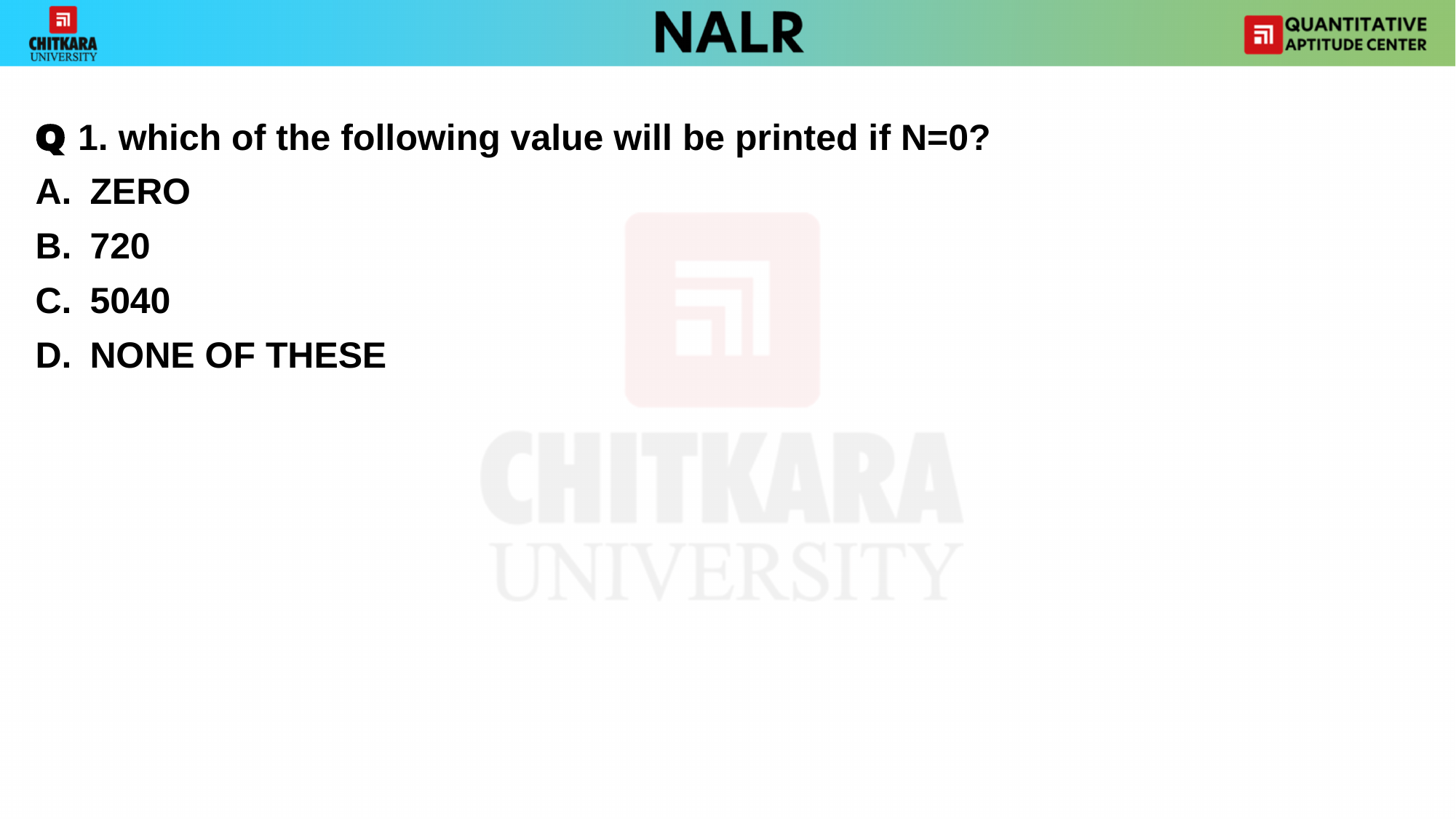

#
Q 1. which of the following value will be printed if N=0?
ZERO
720
5040
NONE OF THESE